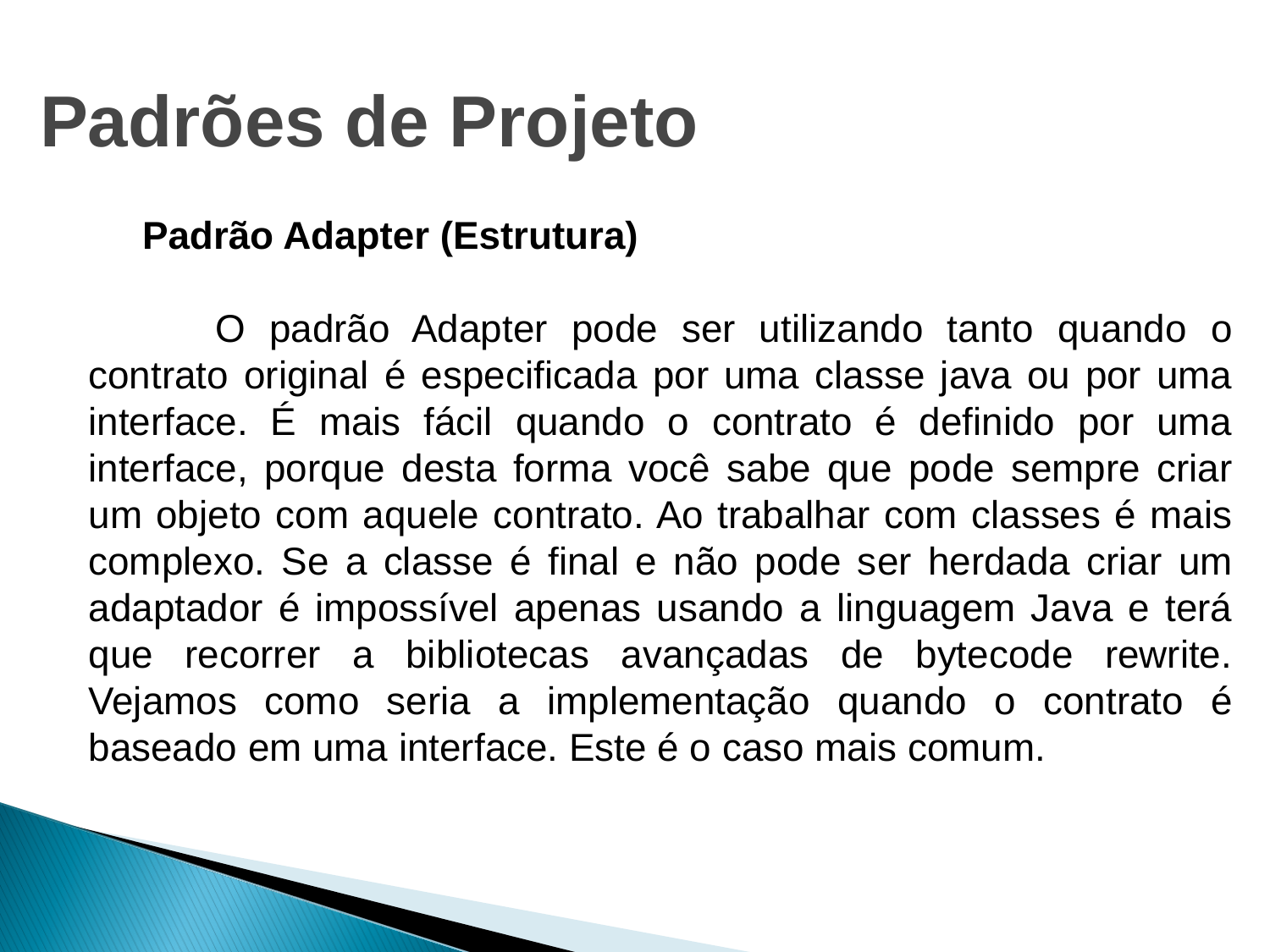

# Padrões de Projeto
Padrão Adapter (Estrutura)

	O padrão Adapter pode ser utilizando tanto quando o contrato original é especificada por uma classe java ou por uma interface. É mais fácil quando o contrato é definido por uma interface, porque desta forma você sabe que pode sempre criar um objeto com aquele contrato. Ao trabalhar com classes é mais complexo. Se a classe é final e não pode ser herdada criar um adaptador é impossível apenas usando a linguagem Java e terá que recorrer a bibliotecas avançadas de bytecode rewrite. Vejamos como seria a implementação quando o contrato é baseado em uma interface. Este é o caso mais comum.